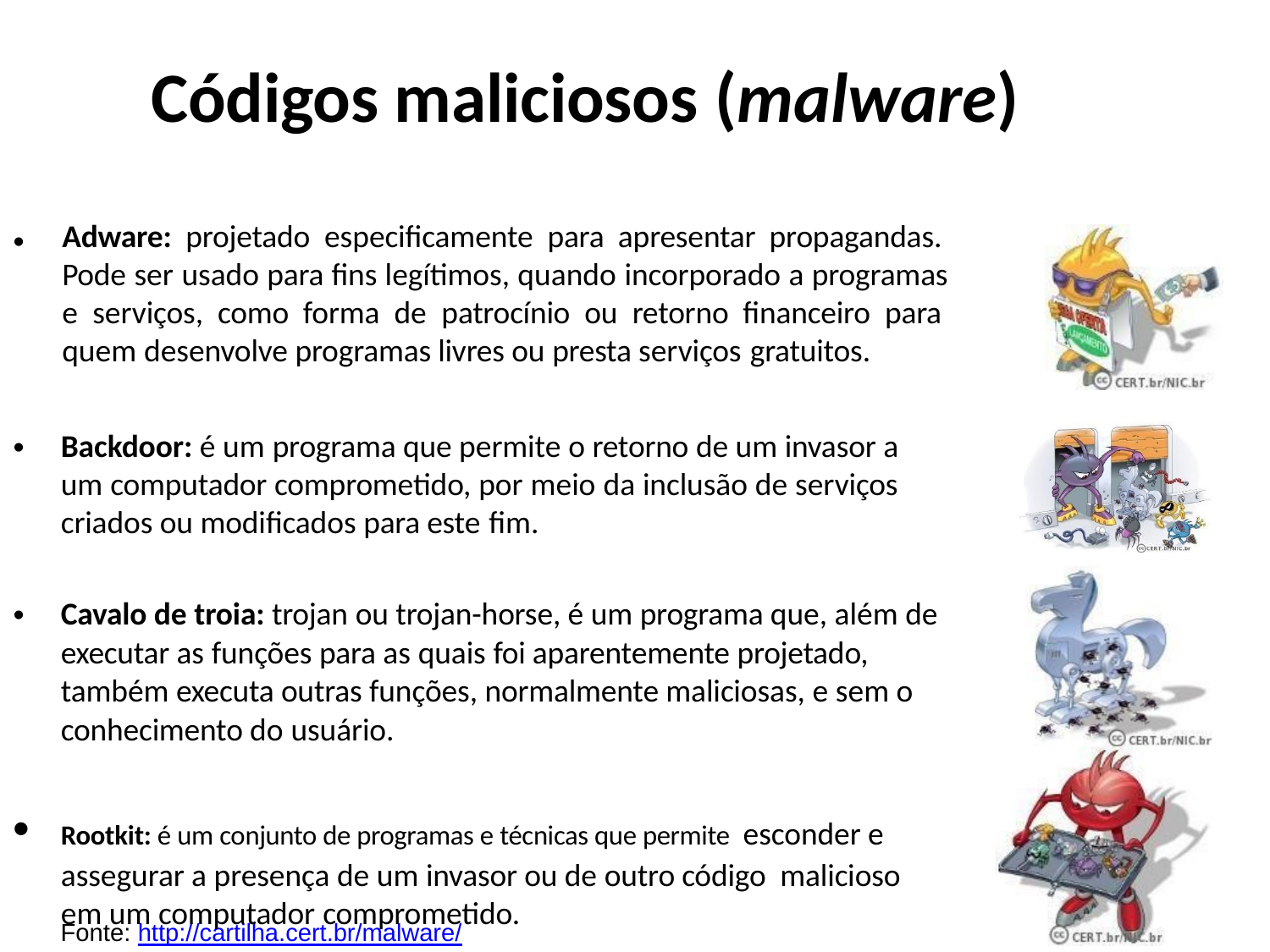

# Códigos maliciosos (malware)
Adware: projetado especificamente para apresentar propagandas.  Pode ser usado para fins legítimos, quando incorporado a programas  e serviços, como forma de patrocínio ou retorno financeiro para  quem desenvolve programas livres ou presta serviços gratuitos.
•

Backdoor: é um programa que permite o retorno de um invasor a  um computador comprometido, por meio da inclusão de serviços  criados ou modificados para este fim.
•

Cavalo de troia: trojan ou trojan-horse, é um programa que, além de  executar as funções para as quais foi aparentemente projetado,  também executa outras funções, normalmente maliciosas, e sem o  conhecimento do usuário.
•
Rootkit: é um conjunto de programas e técnicas que permite  esconder e assegurar a presença de um invasor ou de outro código  malicioso em um computador comprometido.
Fonte: http://cartilha.cert.br/malware/